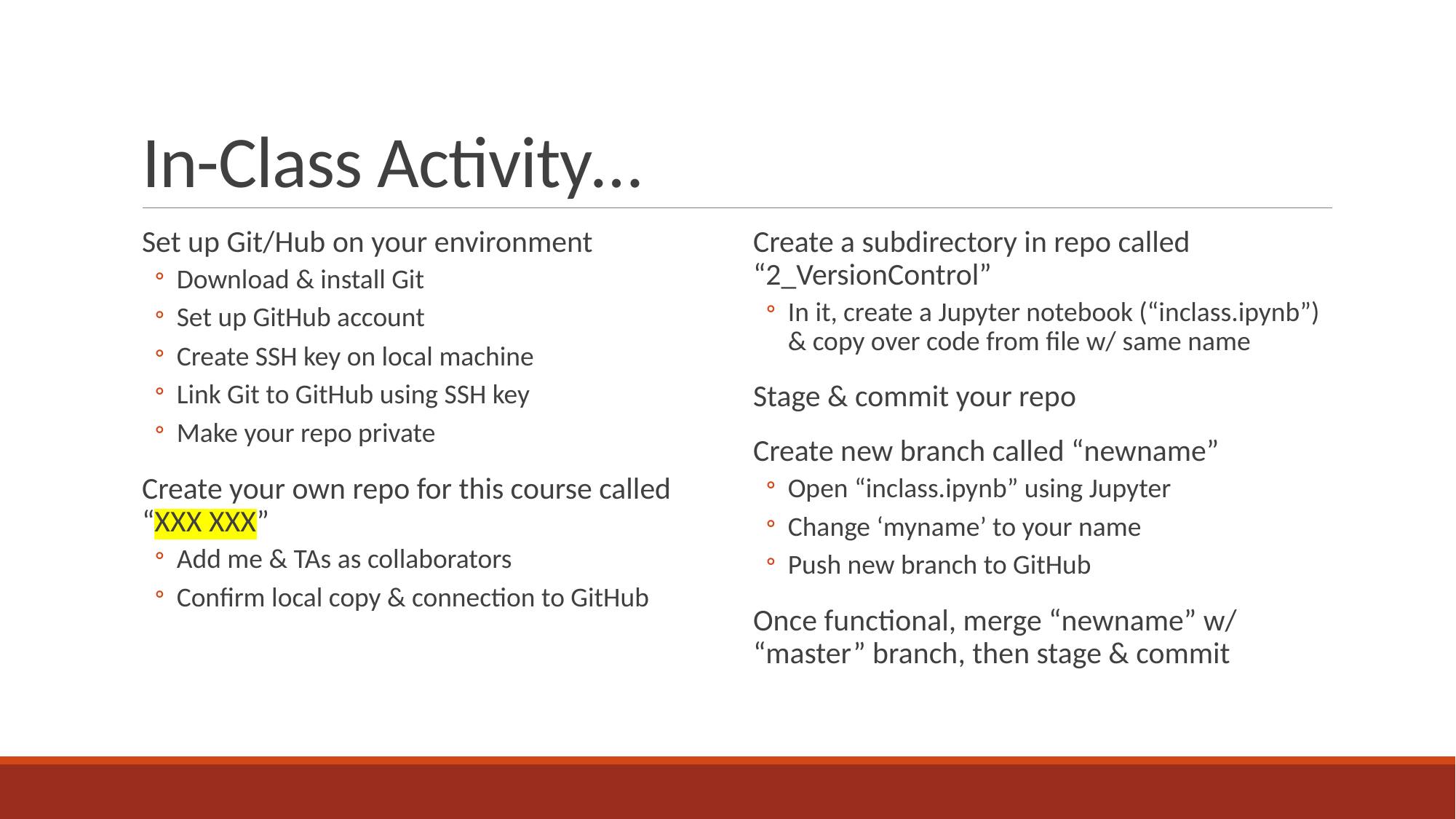

# In-Class Activity…
Set up Git/Hub on your environment
Download & install Git
Set up GitHub account
Create SSH key on local machine
Link Git to GitHub using SSH key
Make your repo private
Create your own repo for this course called “XXX XXX”
Add me & TAs as collaborators
Confirm local copy & connection to GitHub
Create a subdirectory in repo called “2_VersionControl”
In it, create a Jupyter notebook (“inclass.ipynb”) & copy over code from file w/ same name
Stage & commit your repo
Create new branch called “newname”
Open “inclass.ipynb” using Jupyter
Change ‘myname’ to your name
Push new branch to GitHub
Once functional, merge “newname” w/ “master” branch, then stage & commit